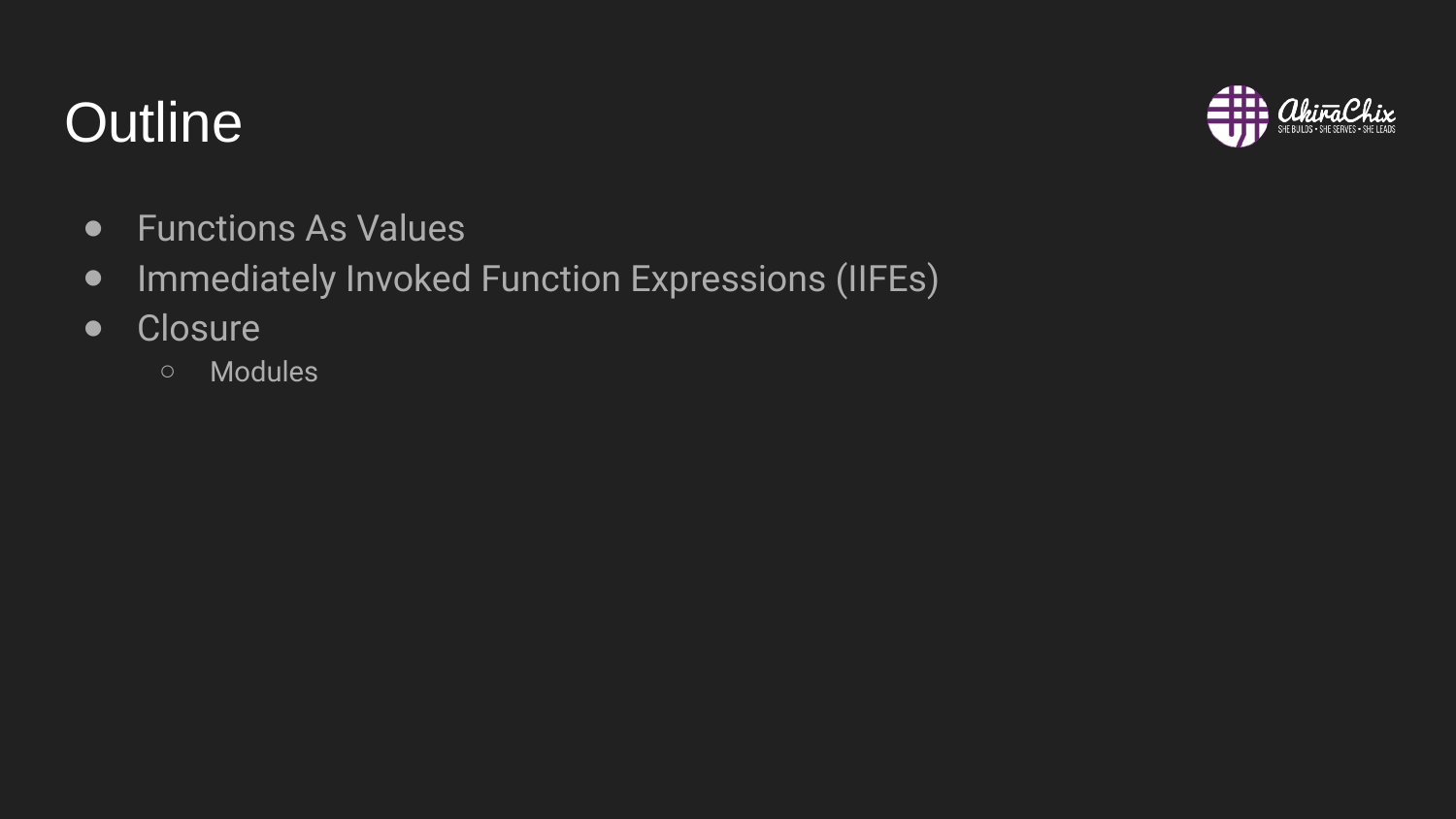

# Outline
Functions As Values
Immediately Invoked Function Expressions (IIFEs)
Closure
Modules